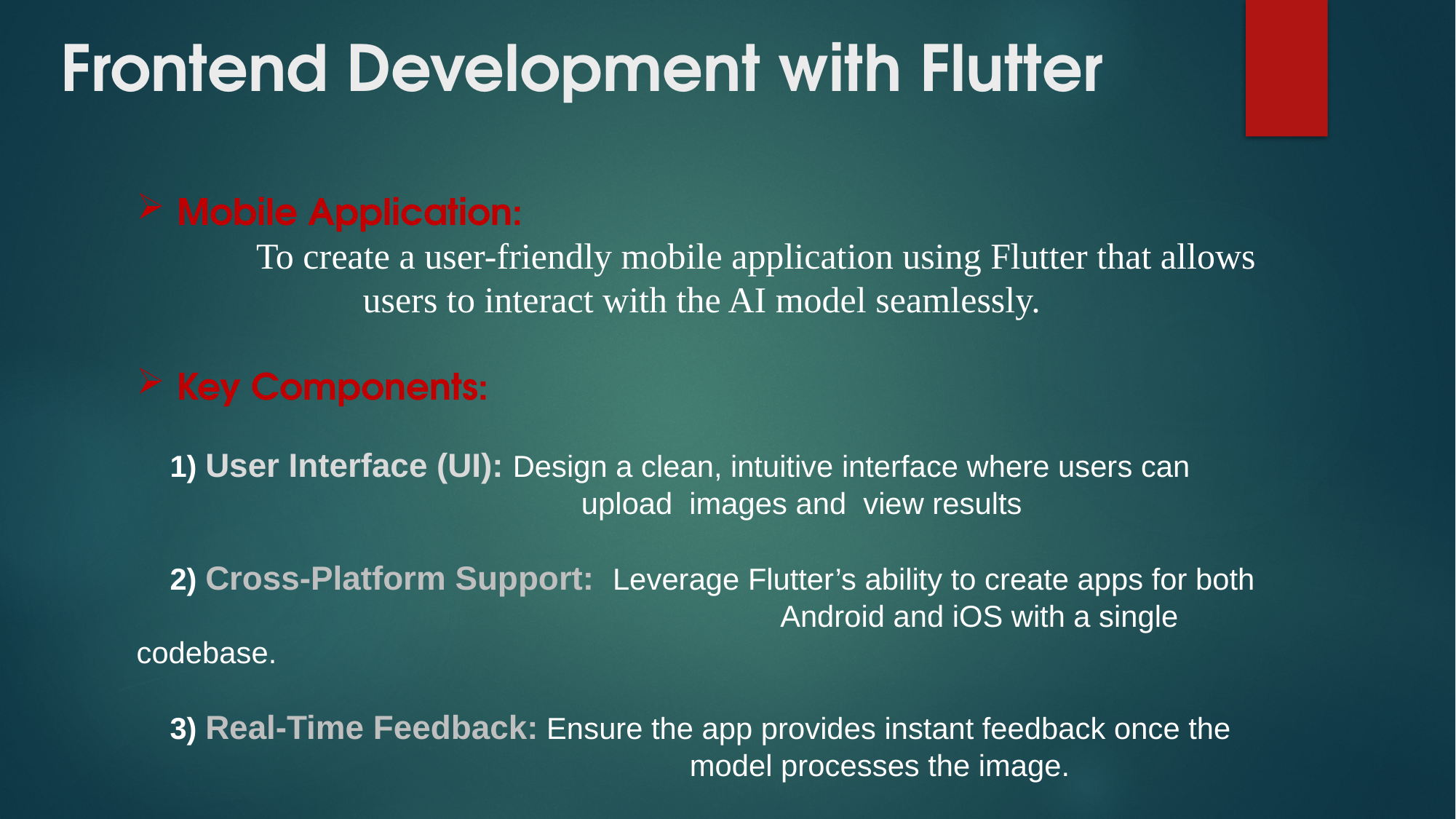

# Frontend Development with Flutter
Mobile Application:
            To create a user-friendly mobile application using Flutter that allows users to interact with the AI model seamlessly.

Key Components:

    1) User Interface (UI): Design a clean, intuitive interface where users can  		                               	 upload  images and  view results

    2) Cross-Platform Support:  Leverage Flutter’s ability to create apps for both                   		                                      Android and iOS with a single codebase.

    3) Real-Time Feedback: Ensure the app provides instant feedback once the 			                           model processes the image.